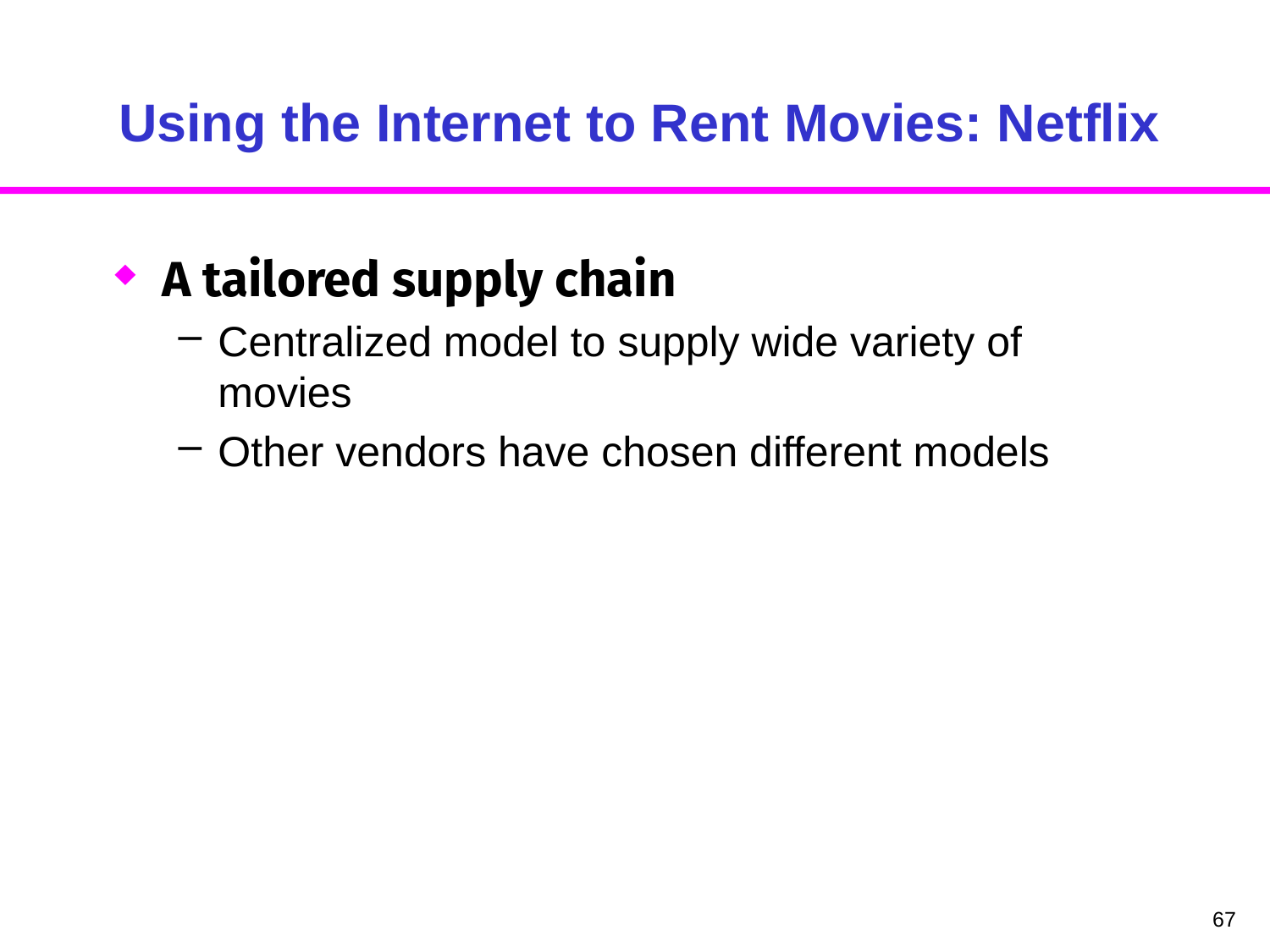

# Using the Internet to Rent Movies: Netflix
A tailored supply chain
Centralized model to supply wide variety of movies
Other vendors have chosen different models

67